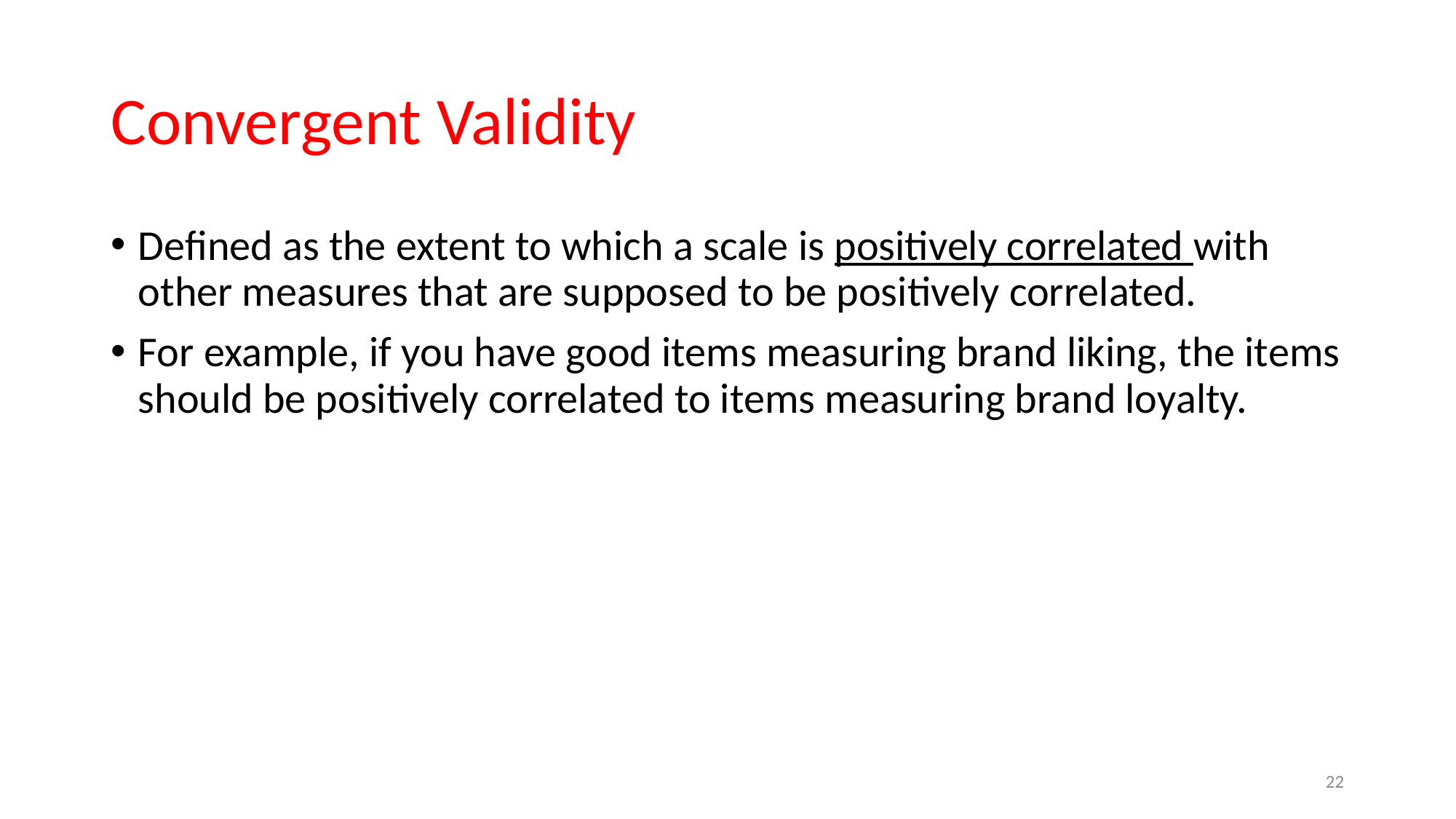

# Convergent Validity
Defined as the extent to which a scale is positively correlated with other measures that are supposed to be positively correlated.
For example, if you have good items measuring brand liking, the items should be positively correlated to items measuring brand loyalty.

22